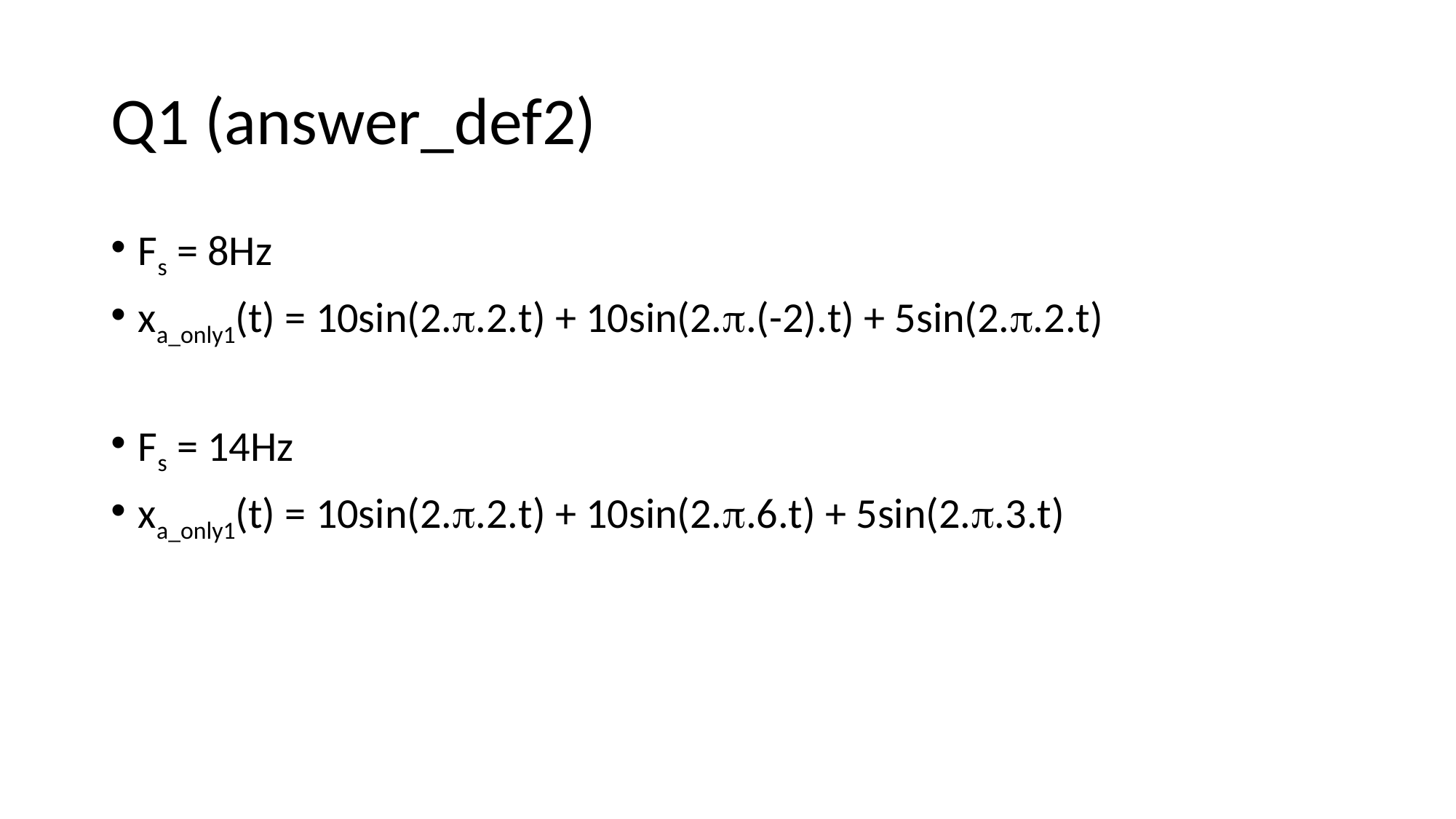

# Q1 (answer_def2)
Fs = 8Hz
xa_only1(t) = 10sin(2.π.2.t) + 10sin(2.π.(-2).t) + 5sin(2.π.2.t)

Fs = 14Hz
xa_only1(t) = 10sin(2.π.2.t) + 10sin(2.π.6.t) + 5sin(2.π.3.t)